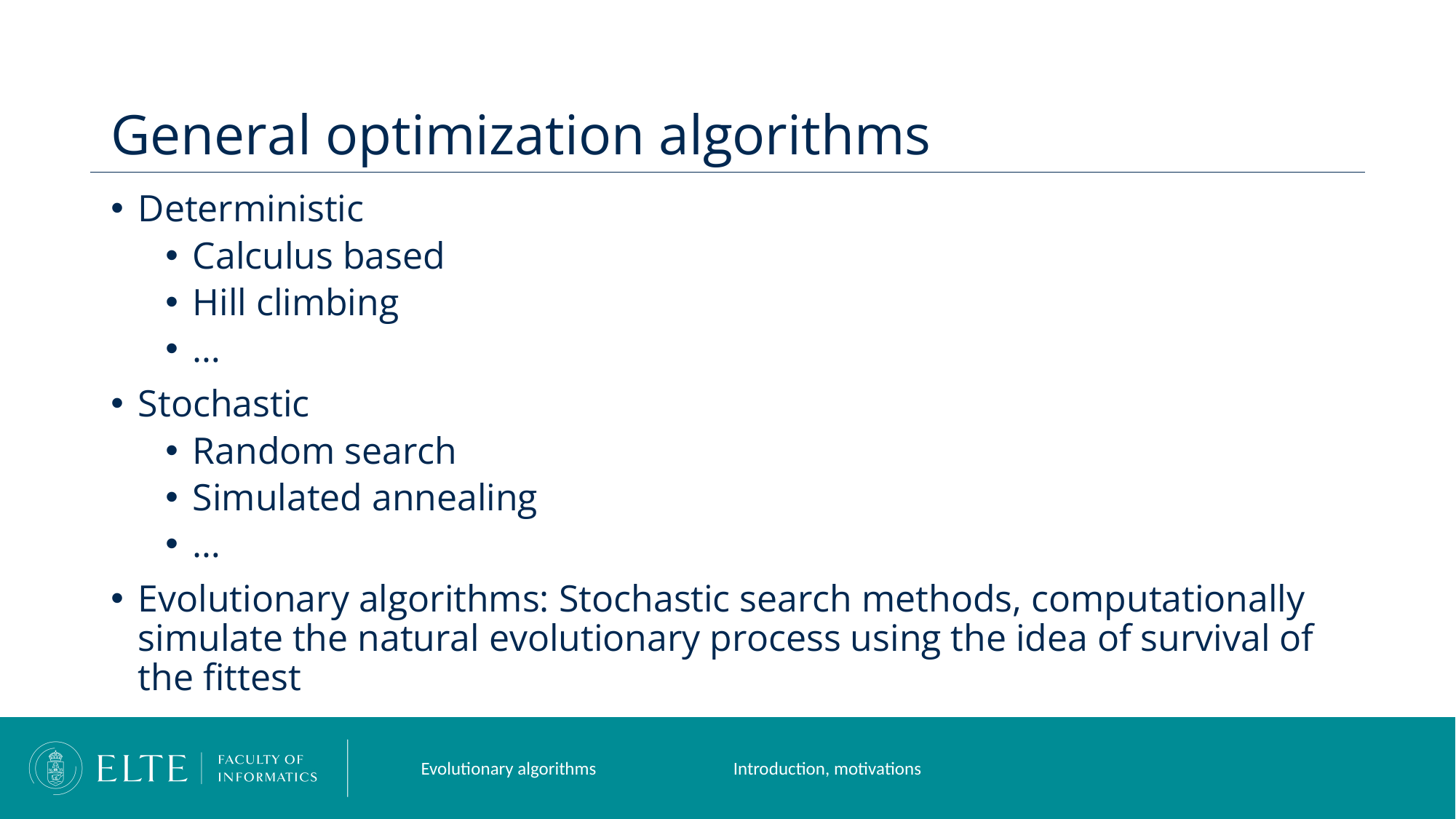

# General optimization algorithms
Deterministic
Calculus based
Hill climbing
…
Stochastic
Random search
Simulated annealing
…
Evolutionary algorithms: Stochastic search methods, computationally simulate the natural evolutionary process using the idea of survival of the fittest

Evolutionary algorithms
Introduction, motivations